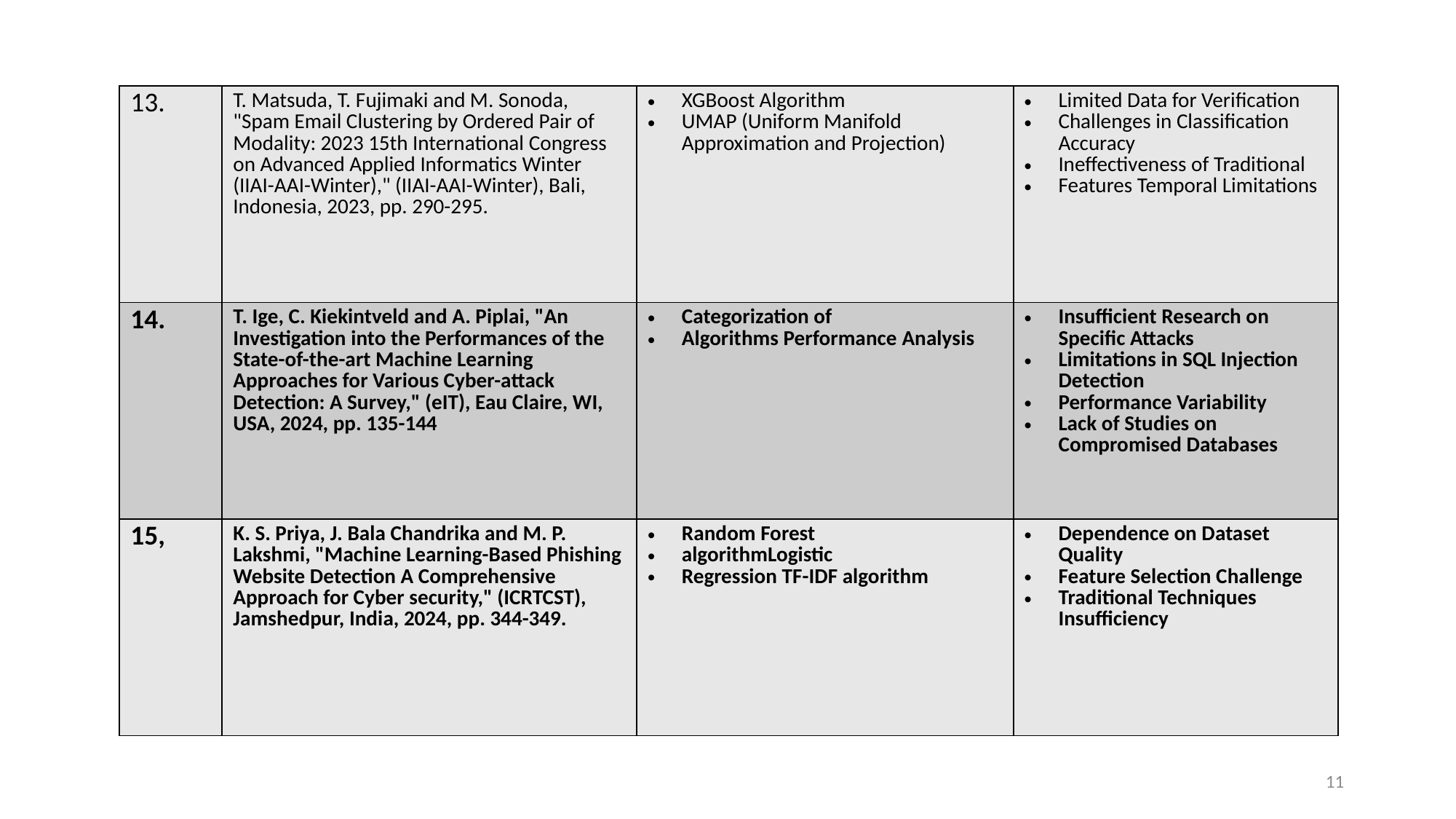

| 13. | T. Matsuda, T. Fujimaki and M. Sonoda, "Spam Email Clustering by Ordered Pair of Modality: 2023 15th International Congress on Advanced Applied Informatics Winter (IIAI-AAI-Winter)," (IIAI-AAI-Winter), Bali, Indonesia, 2023, pp. 290-295. | XGBoost Algorithm UMAP (Uniform Manifold Approximation and Projection) | Limited Data for Verification Challenges in Classification Accuracy Ineffectiveness of Traditional Features Temporal Limitations |
| --- | --- | --- | --- |
| 14. | T. Ige, C. Kiekintveld and A. Piplai, "An Investigation into the Performances of the State-of-the-art Machine Learning Approaches for Various Cyber-attack Detection: A Survey," (eIT), Eau Claire, WI, USA, 2024, pp. 135-144 | Categorization of Algorithms Performance Analysis | Insufficient Research on Specific Attacks Limitations in SQL Injection Detection Performance Variability Lack of Studies on Compromised Databases |
| 15, | K. S. Priya, J. Bala Chandrika and M. P. Lakshmi, "Machine Learning-Based Phishing Website Detection A Comprehensive Approach for Cyber security," (ICRTCST), Jamshedpur, India, 2024, pp. 344-349. | Random Forest algorithmLogistic Regression TF-IDF algorithm | Dependence on Dataset Quality Feature Selection Challenge Traditional Techniques Insufficiency |
11